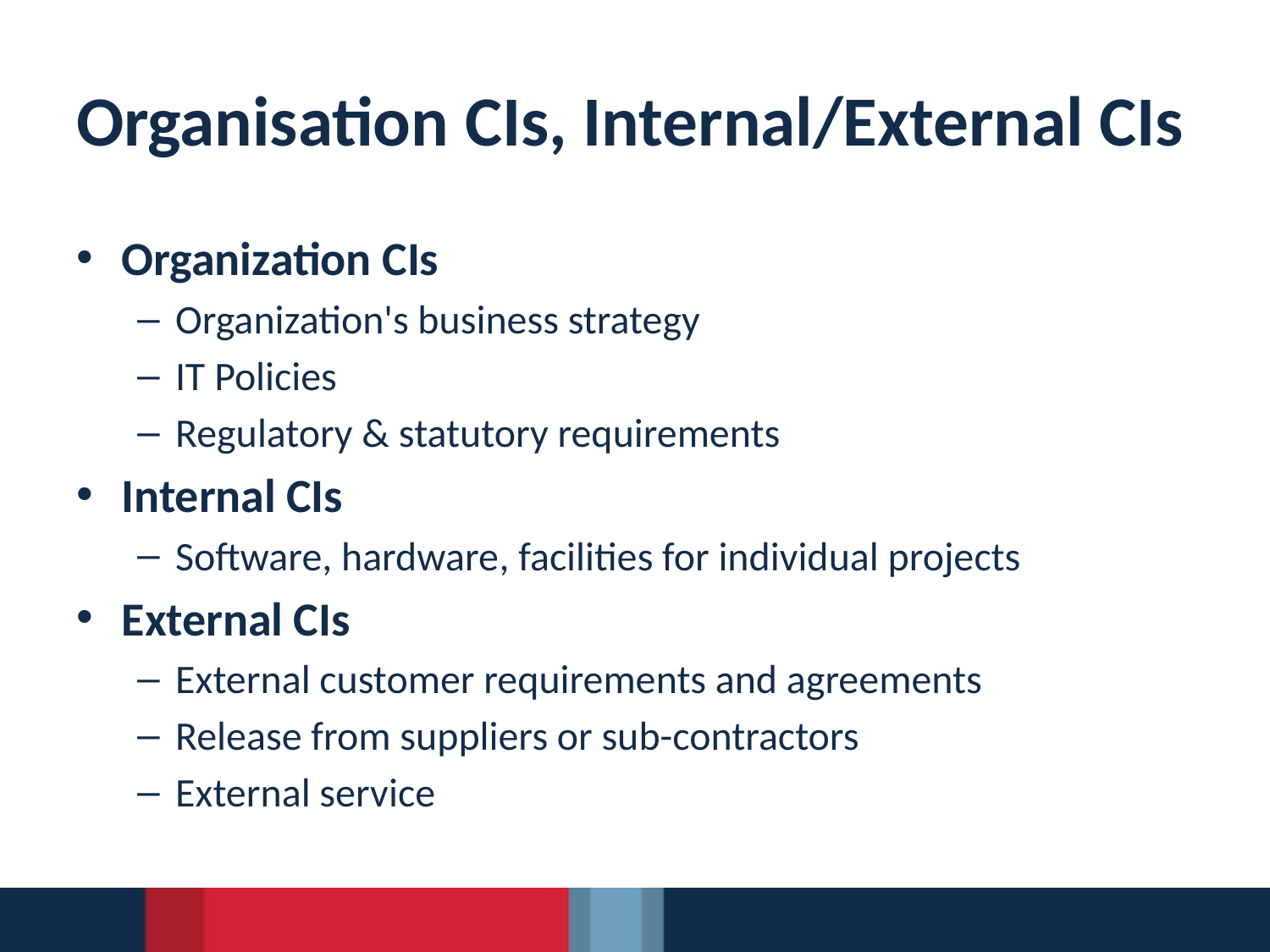

# Organisation CIs, Internal/External CIs
Organization CIs
Organization's business strategy
IT Policies
Regulatory & statutory requirements
Internal CIs
Software, hardware, facilities for individual projects
External CIs
External customer requirements and agreements
Release from suppliers or sub-contractors
External service